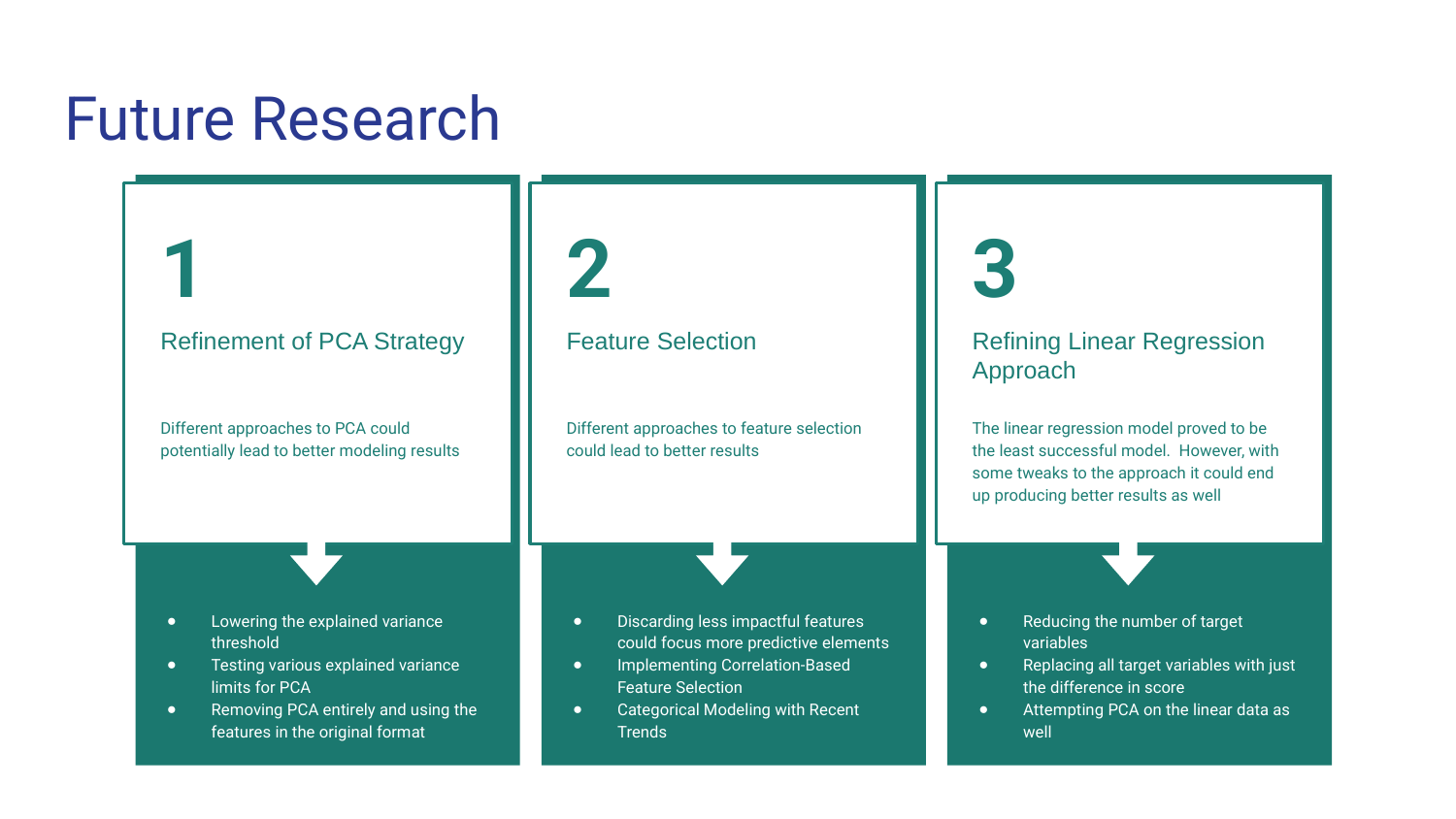

# Future Research

1
Refinement of PCA Strategy
Different approaches to PCA could potentially lead to better modeling results

Lowering the explained variance threshold
Testing various explained variance limits for PCA
Removing PCA entirely and using the features in the original format

2
Feature Selection
Different approaches to feature selection could lead to better results

Discarding less impactful features could focus more predictive elements
Implementing Correlation-Based Feature Selection
Categorical Modeling with Recent Trends

3
Refining Linear Regression Approach
The linear regression model proved to be the least successful model.  However, with some tweaks to the approach it could end up producing better results as well

Reducing the number of target variables
Replacing all target variables with just the difference in score
Attempting PCA on the linear data as well